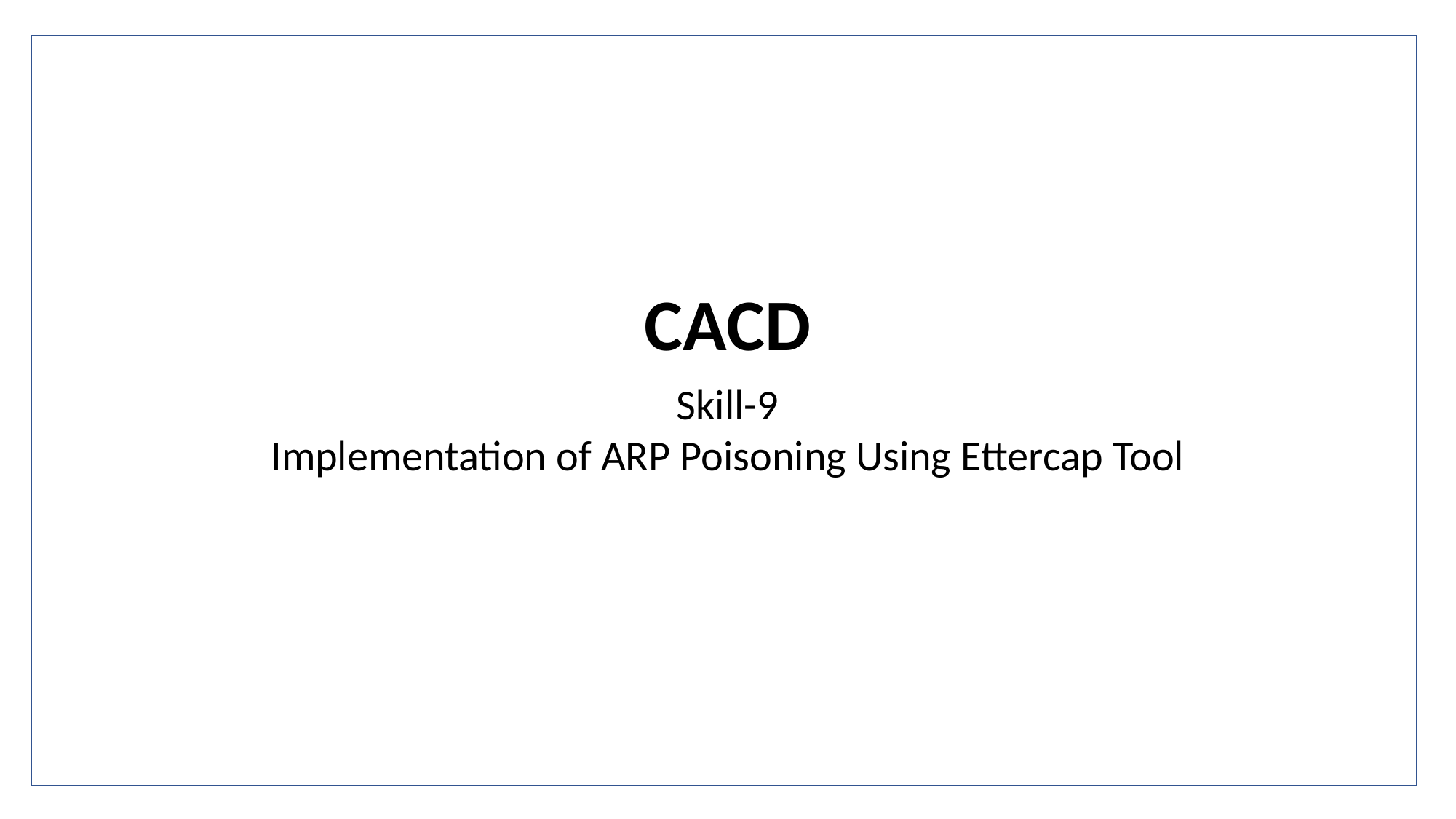

Sub:

CACD
Skill-9
Implementation of ARP Poisoning Using Ettercap Tool